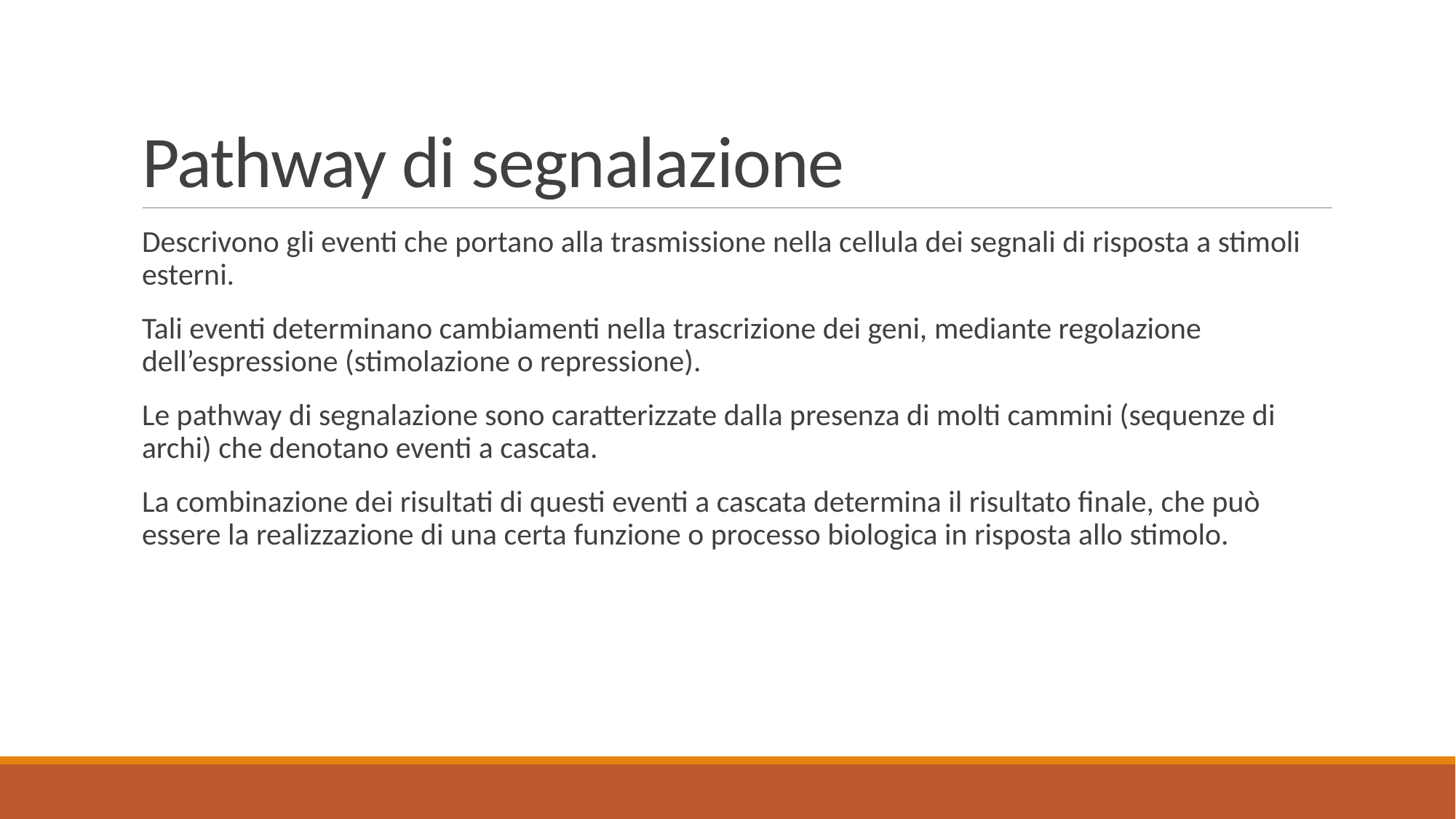

# Pathway di segnalazione
Descrivono gli eventi che portano alla trasmissione nella cellula dei segnali di risposta a stimoli esterni.
Tali eventi determinano cambiamenti nella trascrizione dei geni, mediante regolazione dell’espressione (stimolazione o repressione).
Le pathway di segnalazione sono caratterizzate dalla presenza di molti cammini (sequenze di archi) che denotano eventi a cascata.
La combinazione dei risultati di questi eventi a cascata determina il risultato finale, che può essere la realizzazione di una certa funzione o processo biologica in risposta allo stimolo.